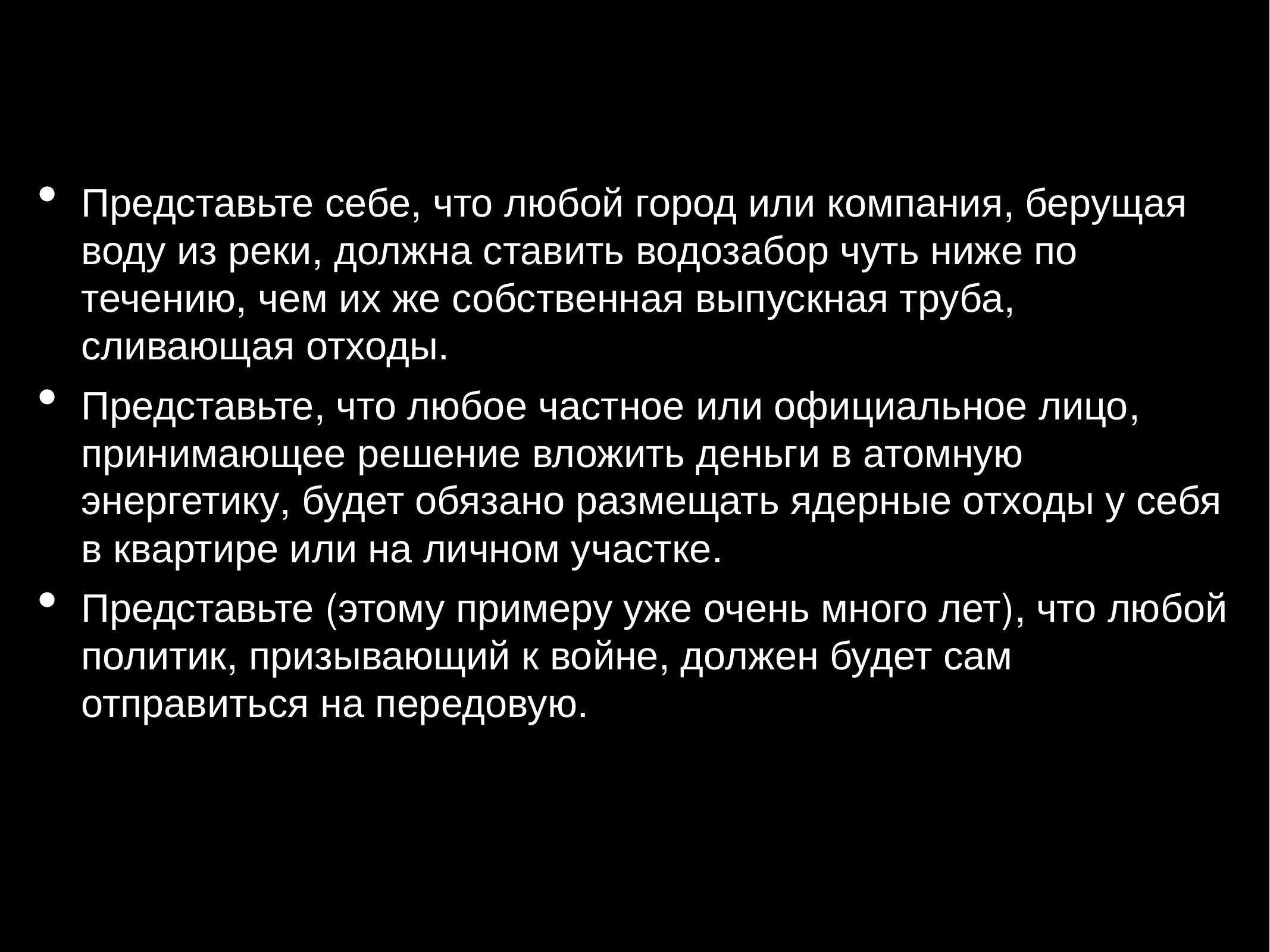

56
Представьте себе, что любой город или компания, берущая воду из реки, должна ставить водозабор чуть ниже по течению, чем их же собственная выпускная труба, сливающая отходы.
Представьте, что любое частное или официальное лицо, принимающее решение вложить деньги в атомную энергетику, будет обязано размещать ядерные отходы у себя в квартире или на личном участке.
Представьте (этому примеру уже очень много лет), что любой политик, призывающий к войне, должен будет сам отправиться на передовую.